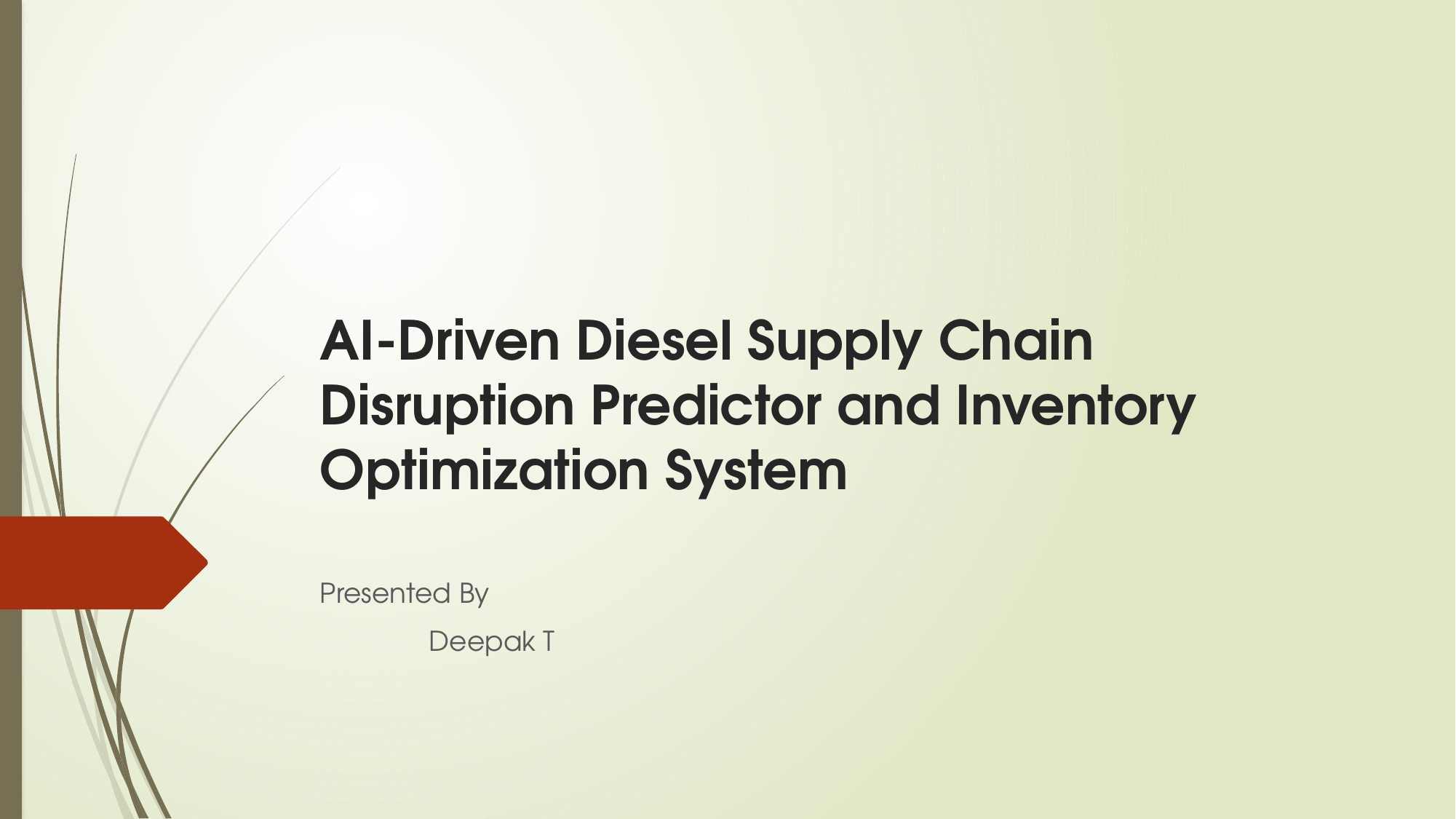

# AI-Driven Diesel Supply Chain Disruption Predictor and Inventory Optimization System
Presented By
	Deepak T